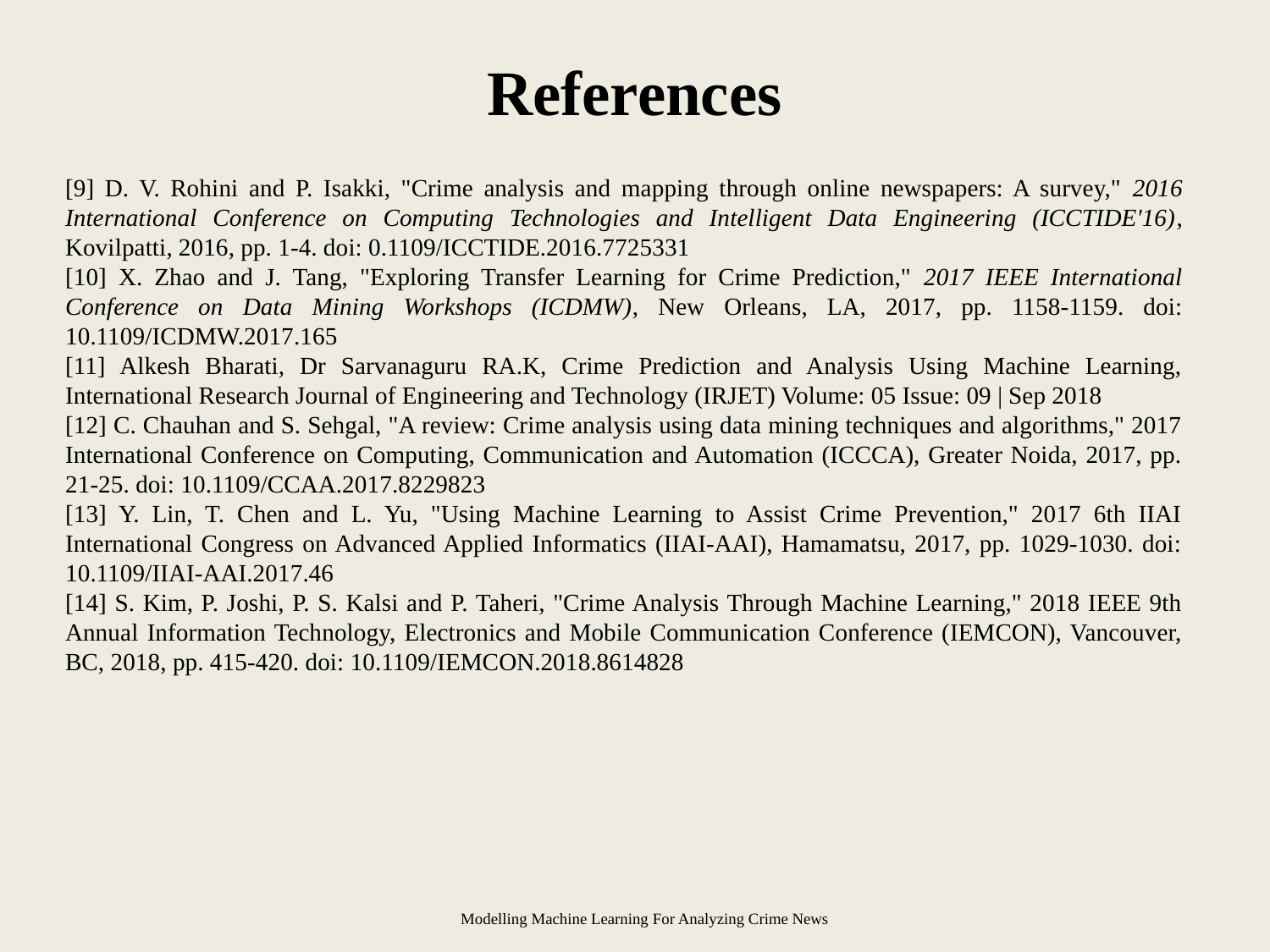

References

[9] D. V. Rohini and P. Isakki, "Crime analysis and mapping through online newspapers: A survey," 2016 International Conference on Computing Technologies and Intelligent Data Engineering (ICCTIDE'16), Kovilpatti, 2016, pp. 1-4. doi: 0.1109/ICCTIDE.2016.7725331
[10] X. Zhao and J. Tang, "Exploring Transfer Learning for Crime Prediction," 2017 IEEE International Conference on Data Mining Workshops (ICDMW), New Orleans, LA, 2017, pp. 1158-1159. doi: 10.1109/ICDMW.2017.165
[11] Alkesh Bharati, Dr Sarvanaguru RA.K, Crime Prediction and Analysis Using Machine Learning, International Research Journal of Engineering and Technology (IRJET) Volume: 05 Issue: 09 | Sep 2018
[12] C. Chauhan and S. Sehgal, "A review: Crime analysis using data mining techniques and algorithms," 2017 International Conference on Computing, Communication and Automation (ICCCA), Greater Noida, 2017, pp. 21-25. doi: 10.1109/CCAA.2017.8229823
[13] Y. Lin, T. Chen and L. Yu, "Using Machine Learning to Assist Crime Prevention," 2017 6th IIAI International Congress on Advanced Applied Informatics (IIAI-AAI), Hamamatsu, 2017, pp. 1029-1030. doi: 10.1109/IIAI-AAI.2017.46
[14] S. Kim, P. Joshi, P. S. Kalsi and P. Taheri, "Crime Analysis Through Machine Learning," 2018 IEEE 9th Annual Information Technology, Electronics and Mobile Communication Conference (IEMCON), Vancouver, BC, 2018, pp. 415-420. doi: 10.1109/IEMCON.2018.8614828

Modelling Machine Learning For Analyzing Crime News